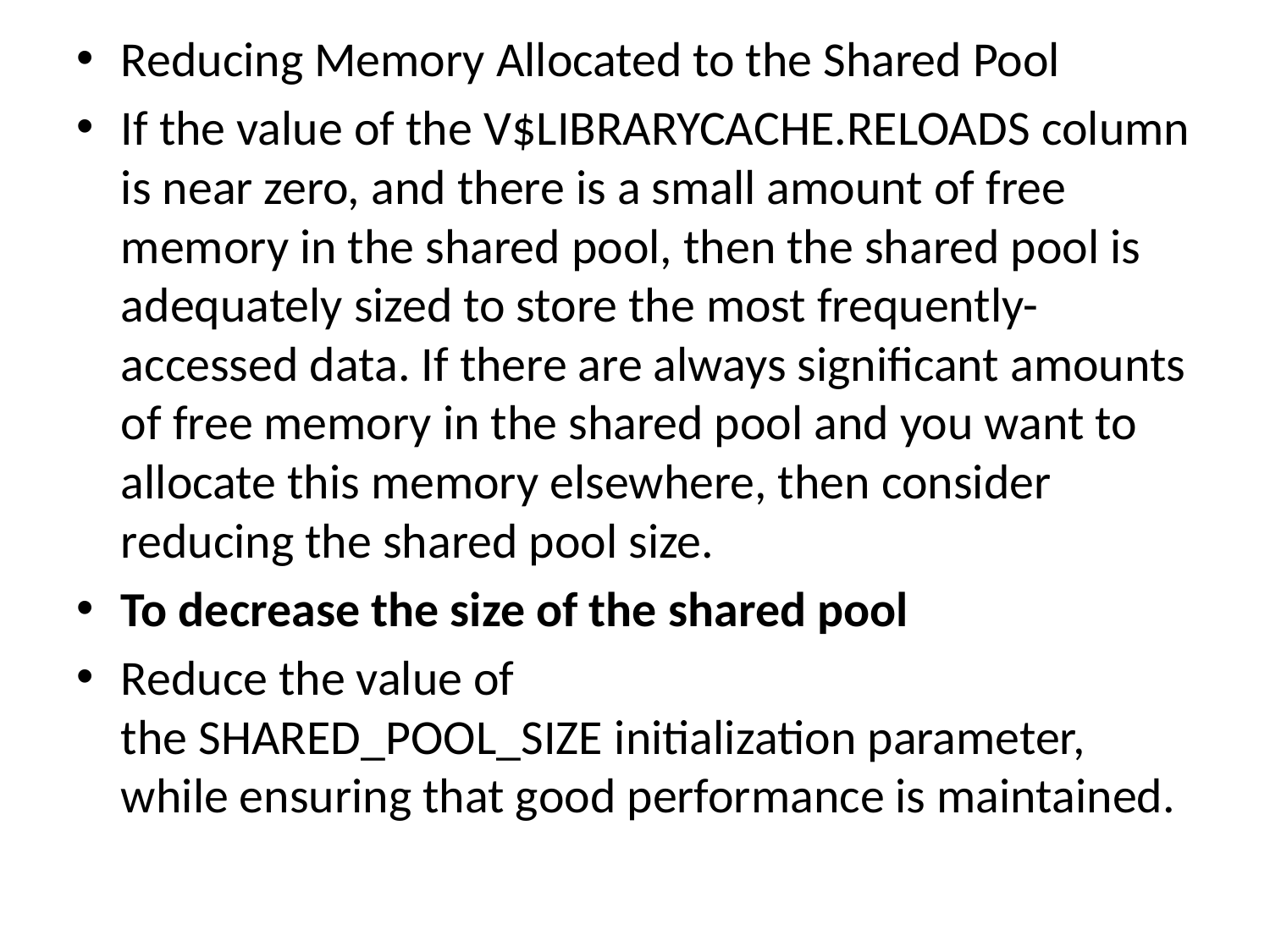

Reducing Memory Allocated to the Shared Pool
If the value of the V$LIBRARYCACHE.RELOADS column is near zero, and there is a small amount of free memory in the shared pool, then the shared pool is adequately sized to store the most frequently-accessed data. If there are always significant amounts of free memory in the shared pool and you want to allocate this memory elsewhere, then consider reducing the shared pool size.
To decrease the size of the shared pool
Reduce the value of the SHARED_POOL_SIZE initialization parameter, while ensuring that good performance is maintained.